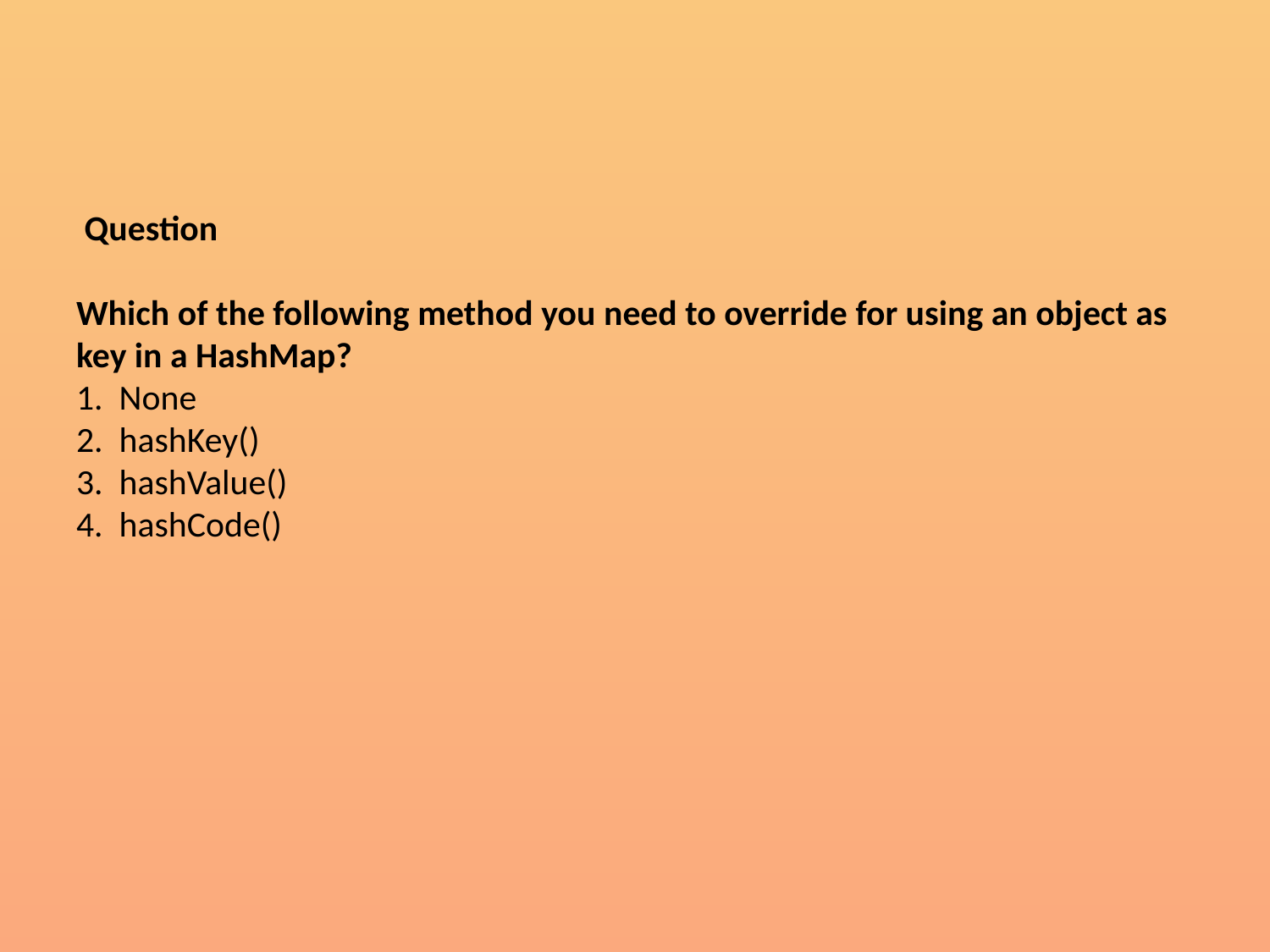

# Question Which of the following method you need to override for using an object as key in a HashMap? 1.  None 2.  hashKey() 3.  hashValue() 4.  hashCode()